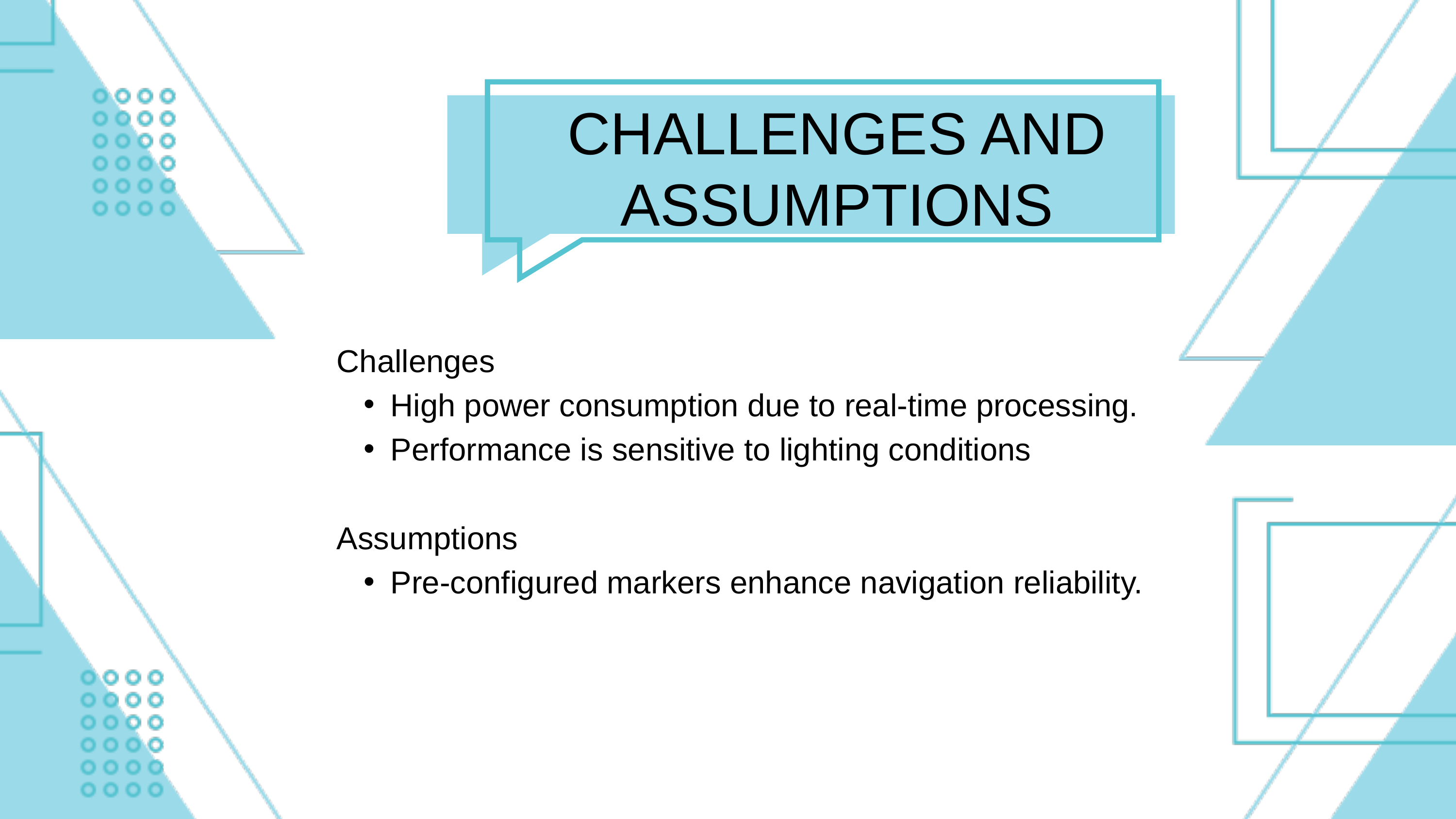

CHALLENGES AND ASSUMPTIONS

Challenges
High power consumption due to real-time processing.
Performance is sensitive to lighting conditions

Assumptions
Pre-configured markers enhance navigation reliability.